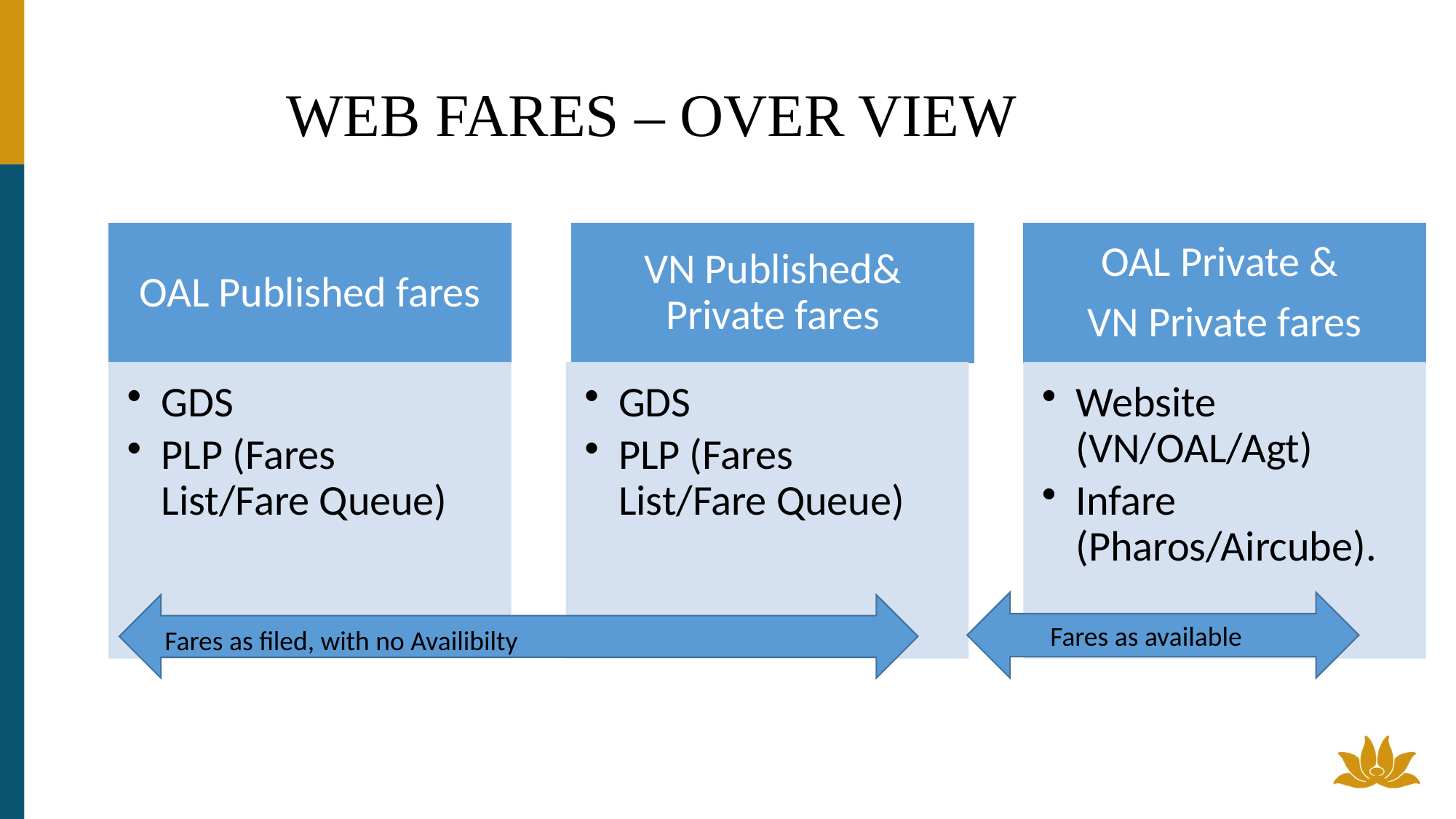

# WEB FARES – OVER VIEW
OAL Published fares
GDS
PLP (Fares List/Fare Queue)
VN Published& Private fares
GDS
PLP (Fares List/Fare Queue)
OAL Private &
VN Private fares
Website (VN/OAL/Agt)
Infare (Pharos/Aircube).

Fares as filed, with no Availibilty
Fares as available